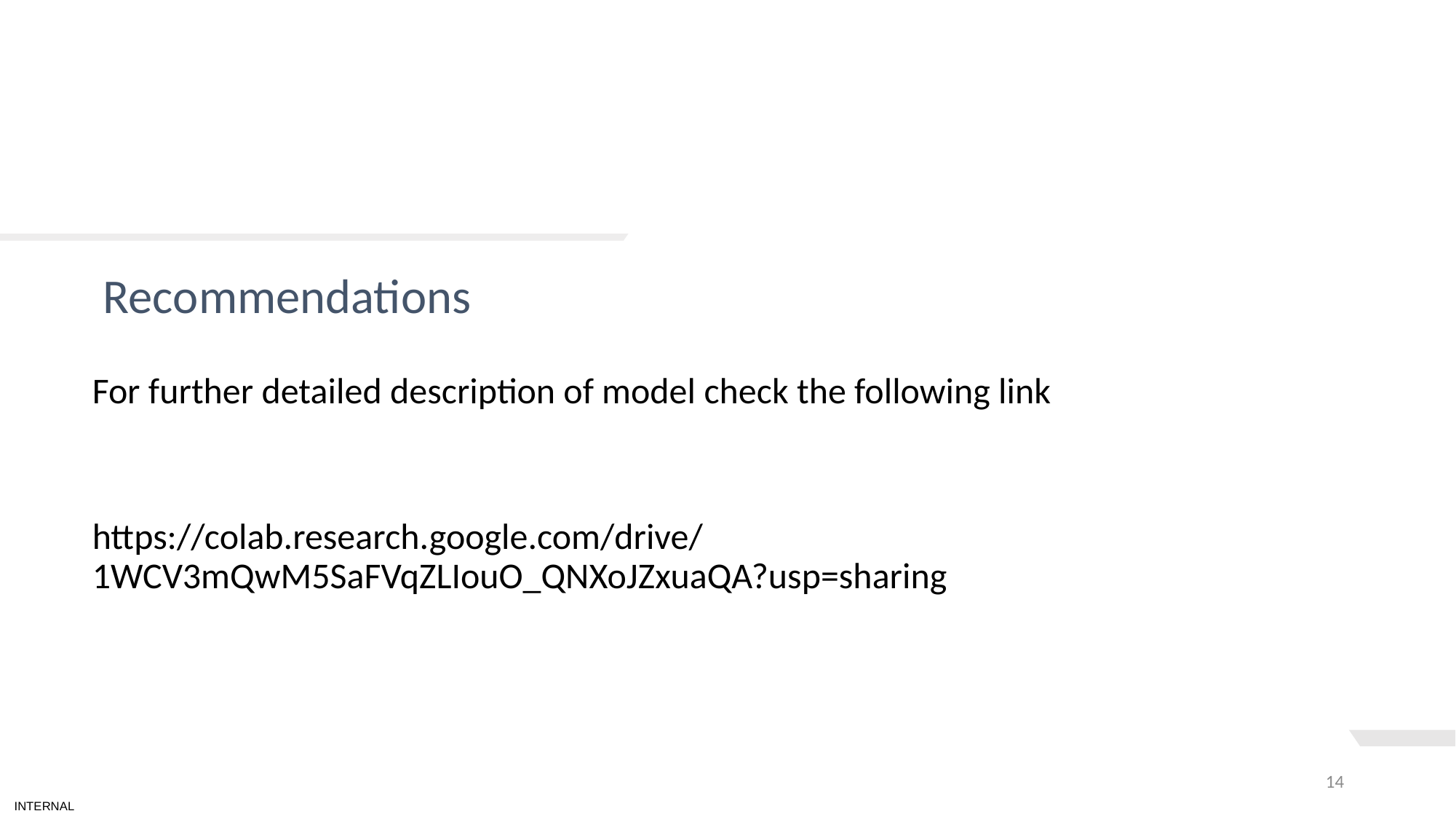

# TEXT LAYOUT 1
Recommendations
For further detailed description of model check the following link

https://colab.research.google.com/drive/1WCV3mQwM5SaFVqZLIouO_QNXoJZxuaQA?usp=sharing

14